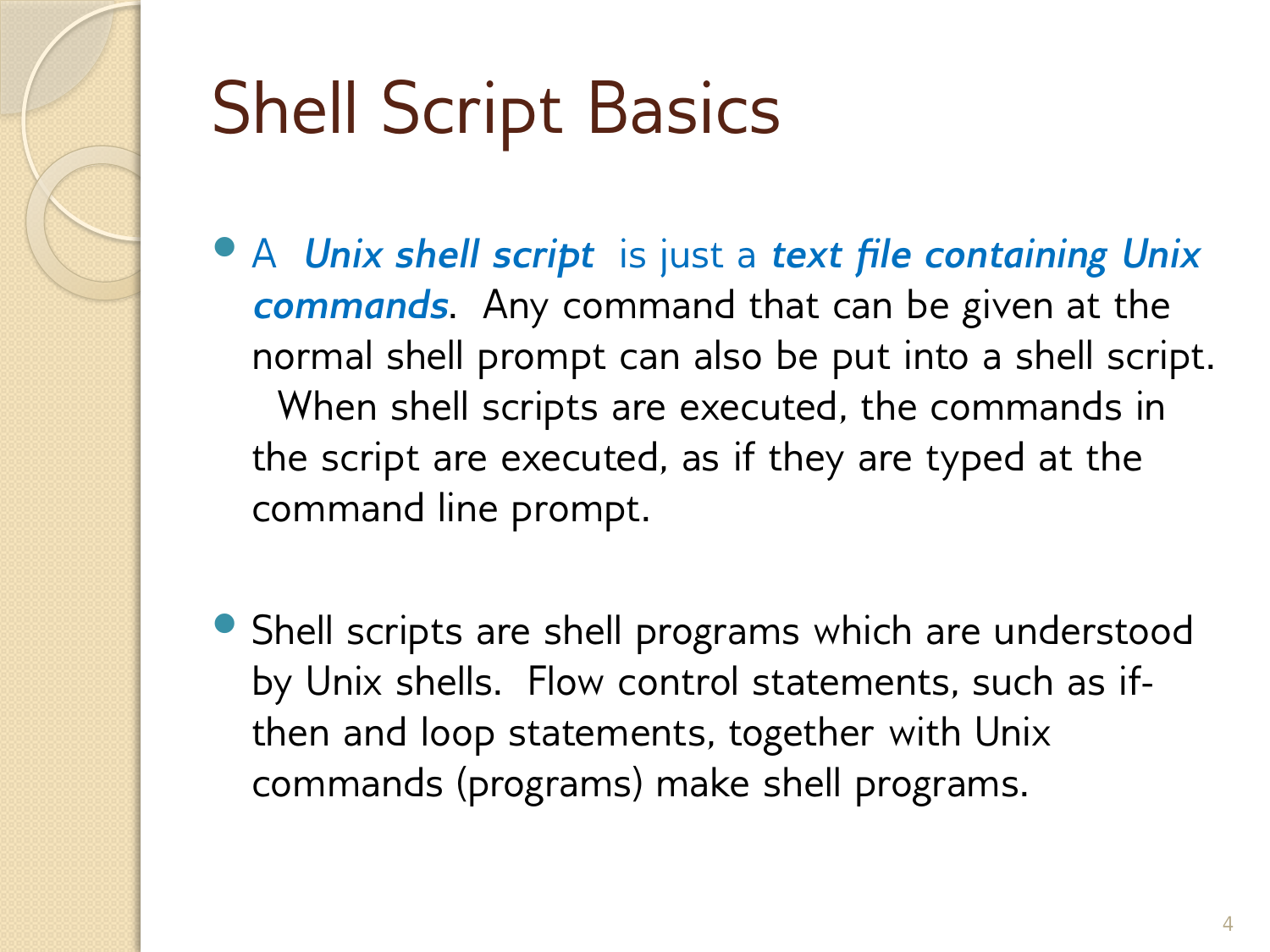

# Shell Script Basics
A  Unix shell script  is just a text file containing Unix commands.  Any command that can be given at the normal shell prompt can also be put into a shell script.   When shell scripts are executed, the commands in the script are executed, as if they are typed at the command line prompt.

Shell scripts are shell programs which are understood by Unix shells.  Flow control statements, such as if-then and loop statements, together with Unix commands (programs) make shell programs.
4